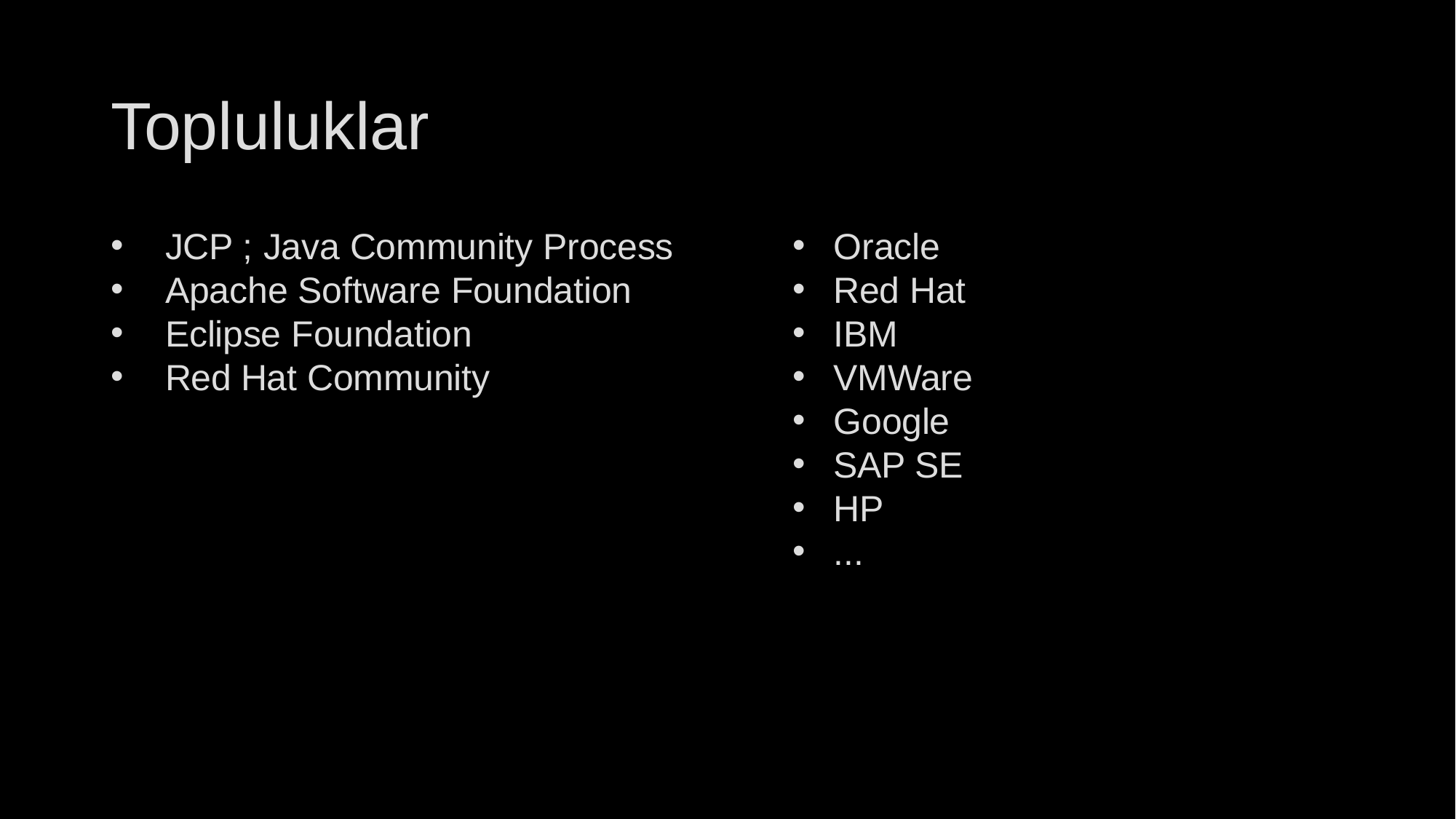

# Topluluklar
JCP ; Java Community Process
Apache Software Foundation
Eclipse Foundation
Red Hat Community
Oracle
Red Hat
IBM
VMWare
Google
SAP SE
HP
...

10